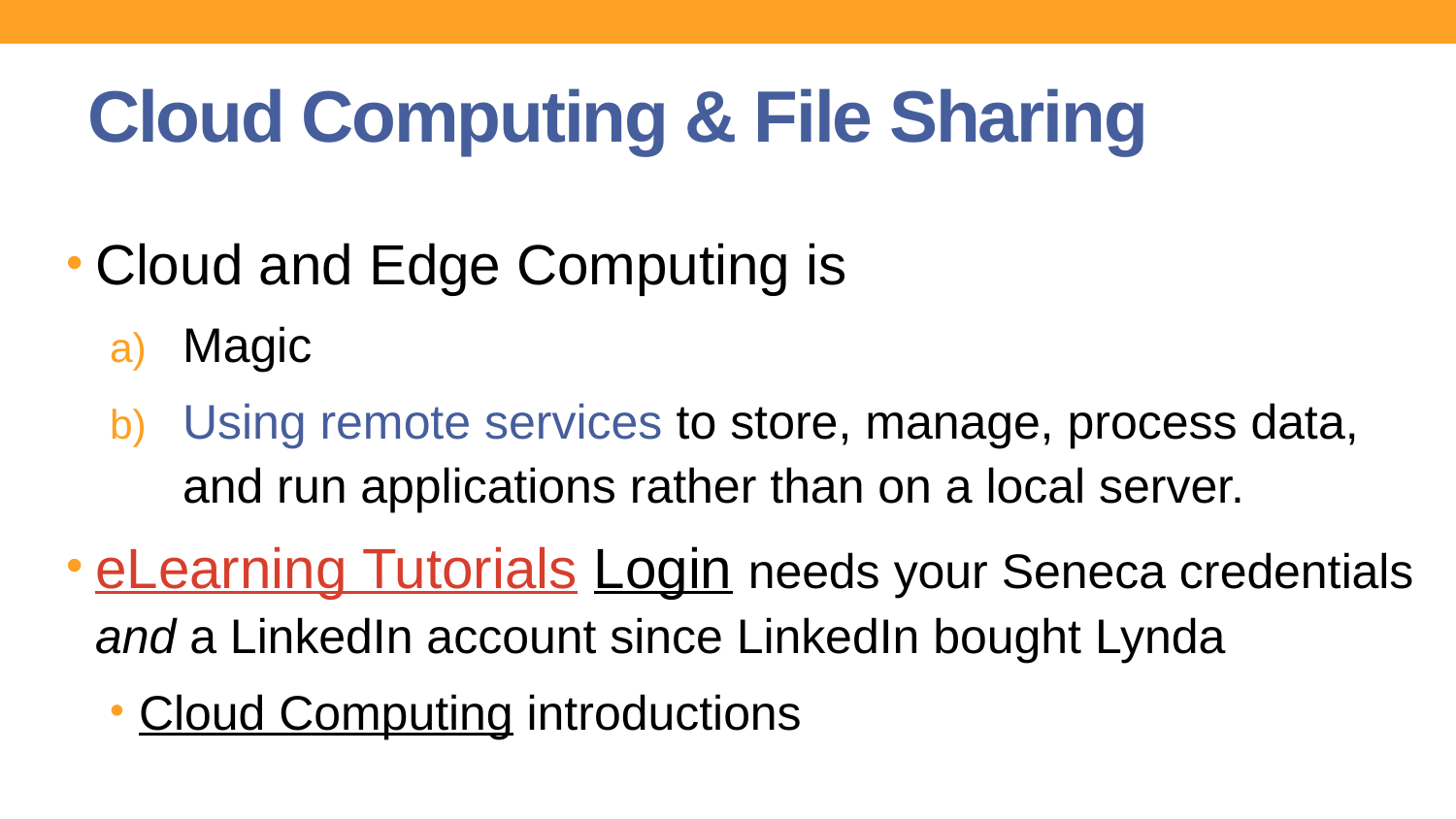

# Cloud Computing & File Sharing
Cloud and Edge Computing is
Magic
Using remote services to store, manage, process data, and run applications rather than on a local server.
eLearning Tutorials Login needs your Seneca credentials and a LinkedIn account since LinkedIn bought Lynda
Cloud Computing introductions